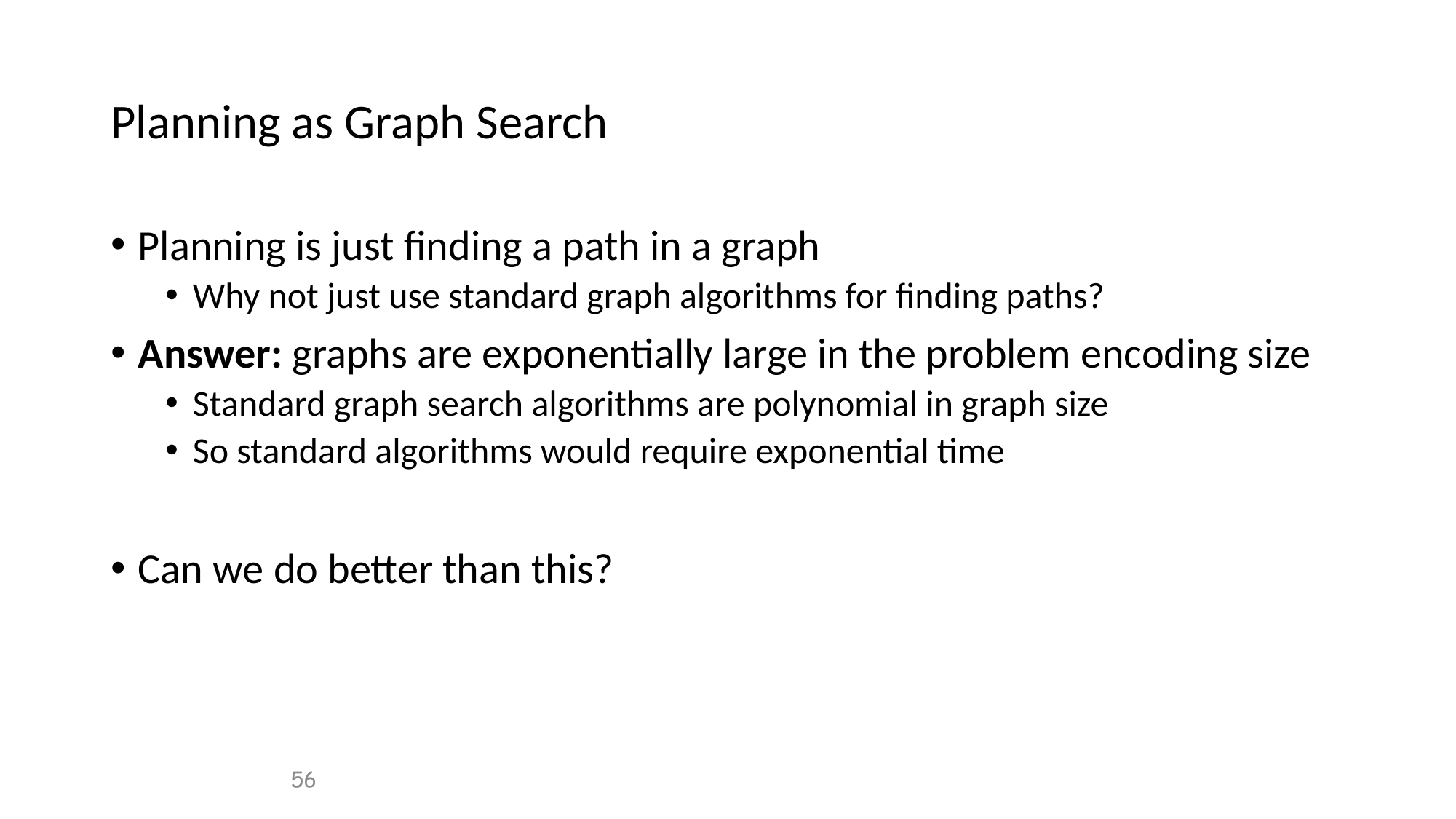

# Planning as Graph Search
Planning is just finding a path in a graph
Why not just use standard graph algorithms for finding paths?
Answer: graphs are exponentially large in the problem encoding size
Standard graph search algorithms are polynomial in graph size
So standard algorithms would require exponential time

Can we do better than this?

56